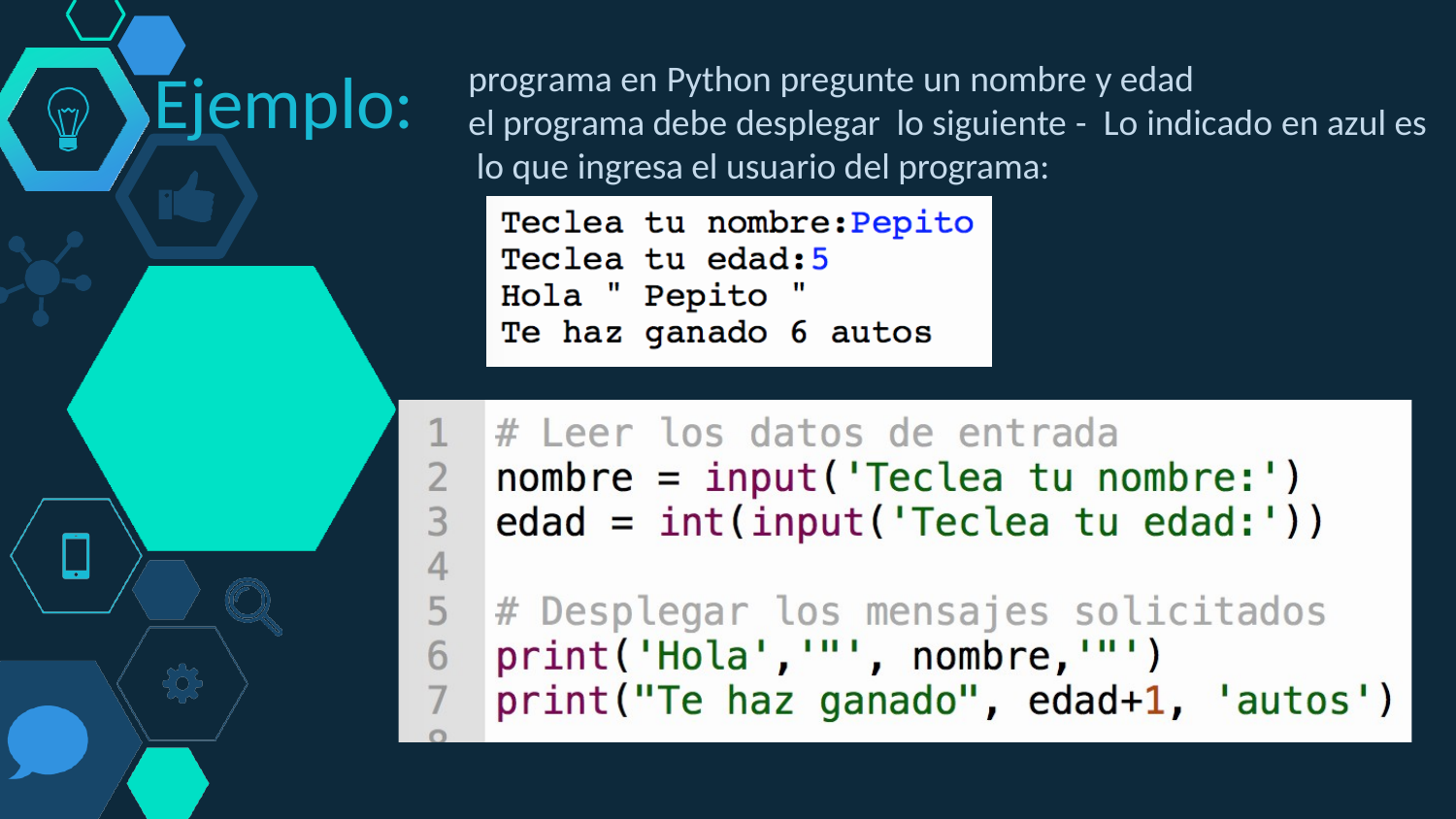

programa en Python pregunte un nombre y edad
el programa debe desplegar  lo siguiente -  Lo indicado en azul es lo que ingresa el usuario del programa:
Ejemplo: